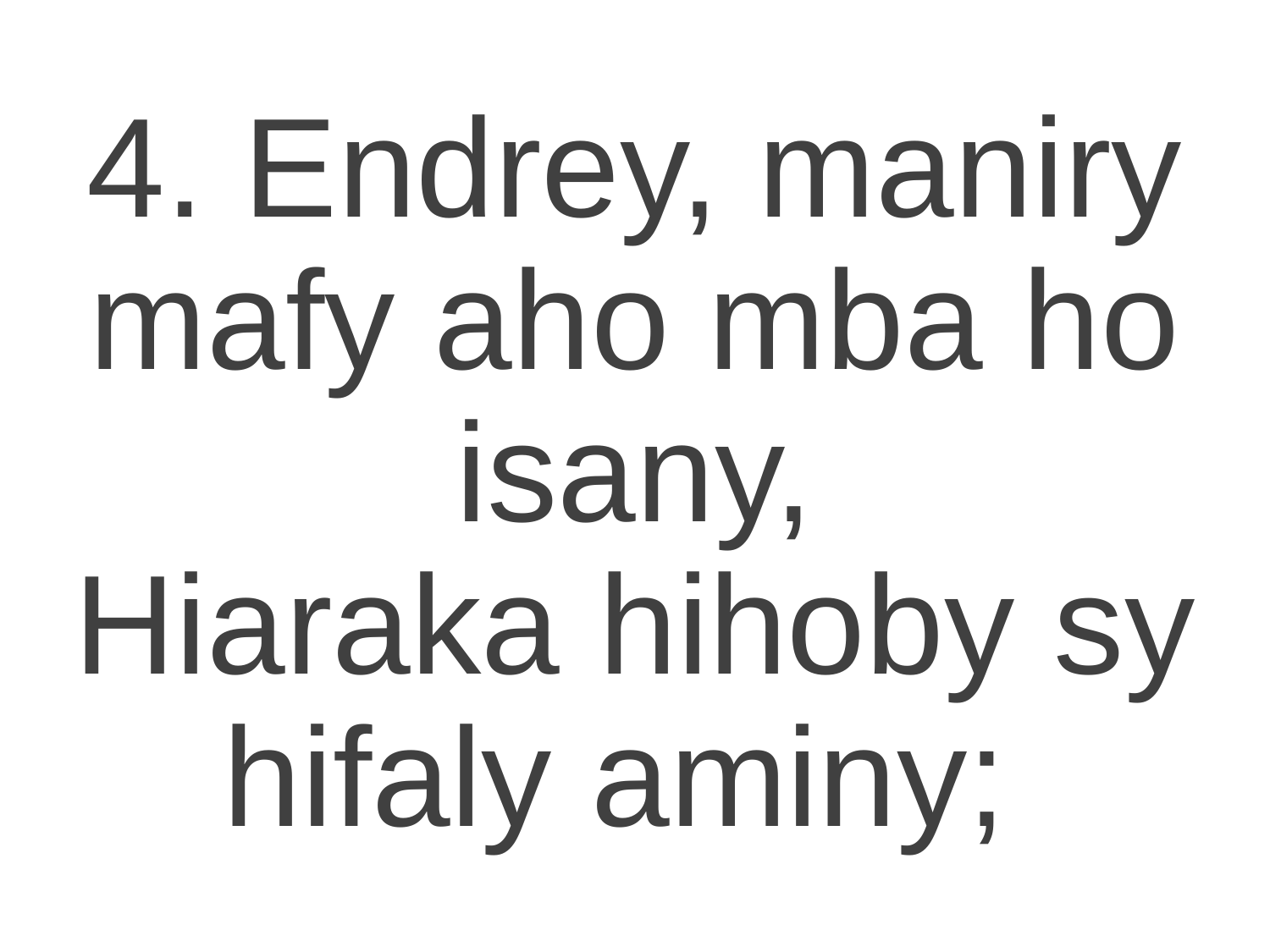

4. Endrey, maniry mafy aho mba ho
isany,
Hiaraka hihoby sy hifaly aminy;